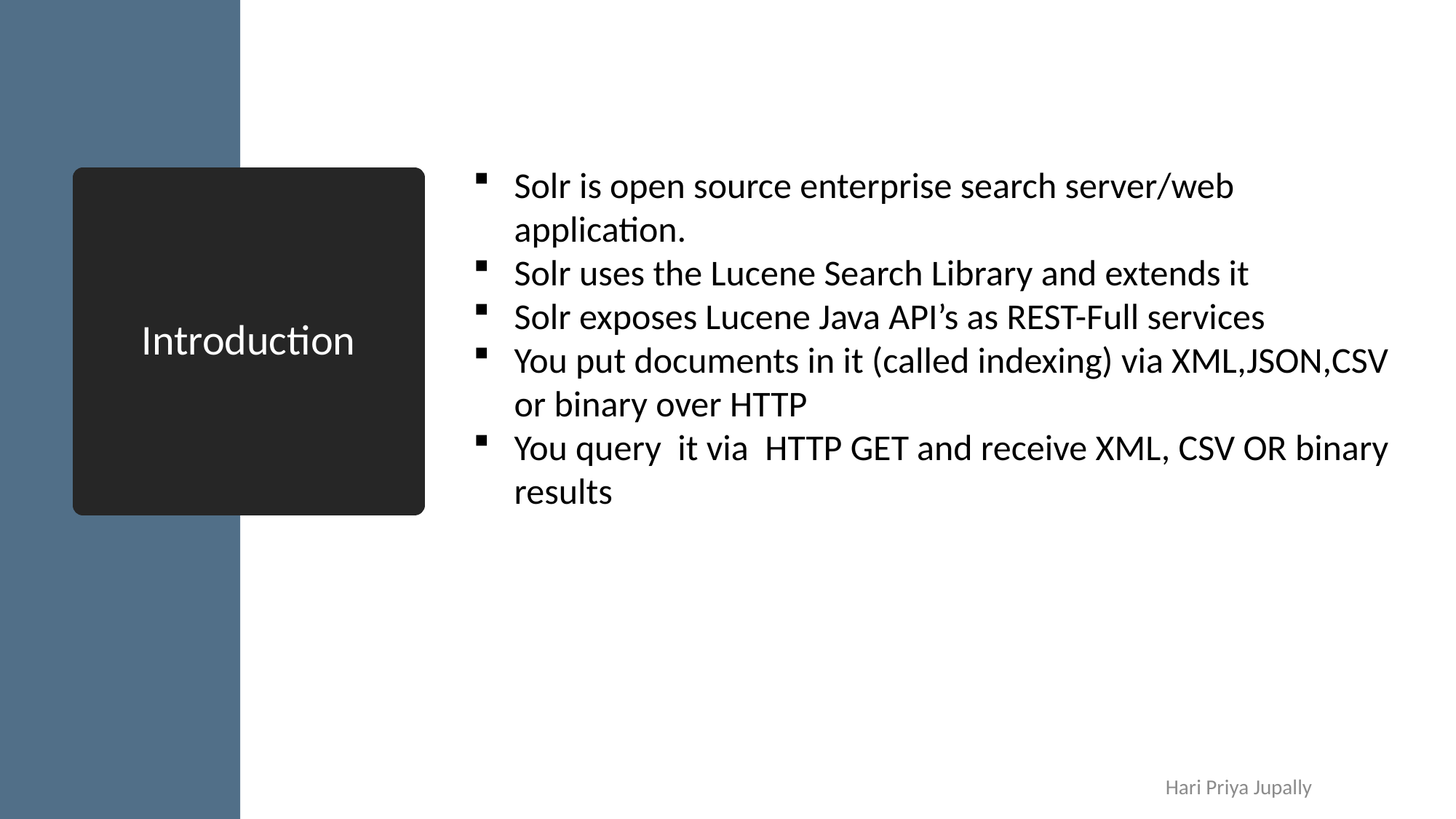

Solr is open source enterprise search server/web application.
Solr uses the Lucene Search Library and extends it
Solr exposes Lucene Java API’s as REST-Full services
You put documents in it (called indexing) via XML,JSON,CSV or binary over HTTP
You query  it via  HTTP GET and receive XML, CSV OR binary results

# Introduction
Hari Priya Jupally